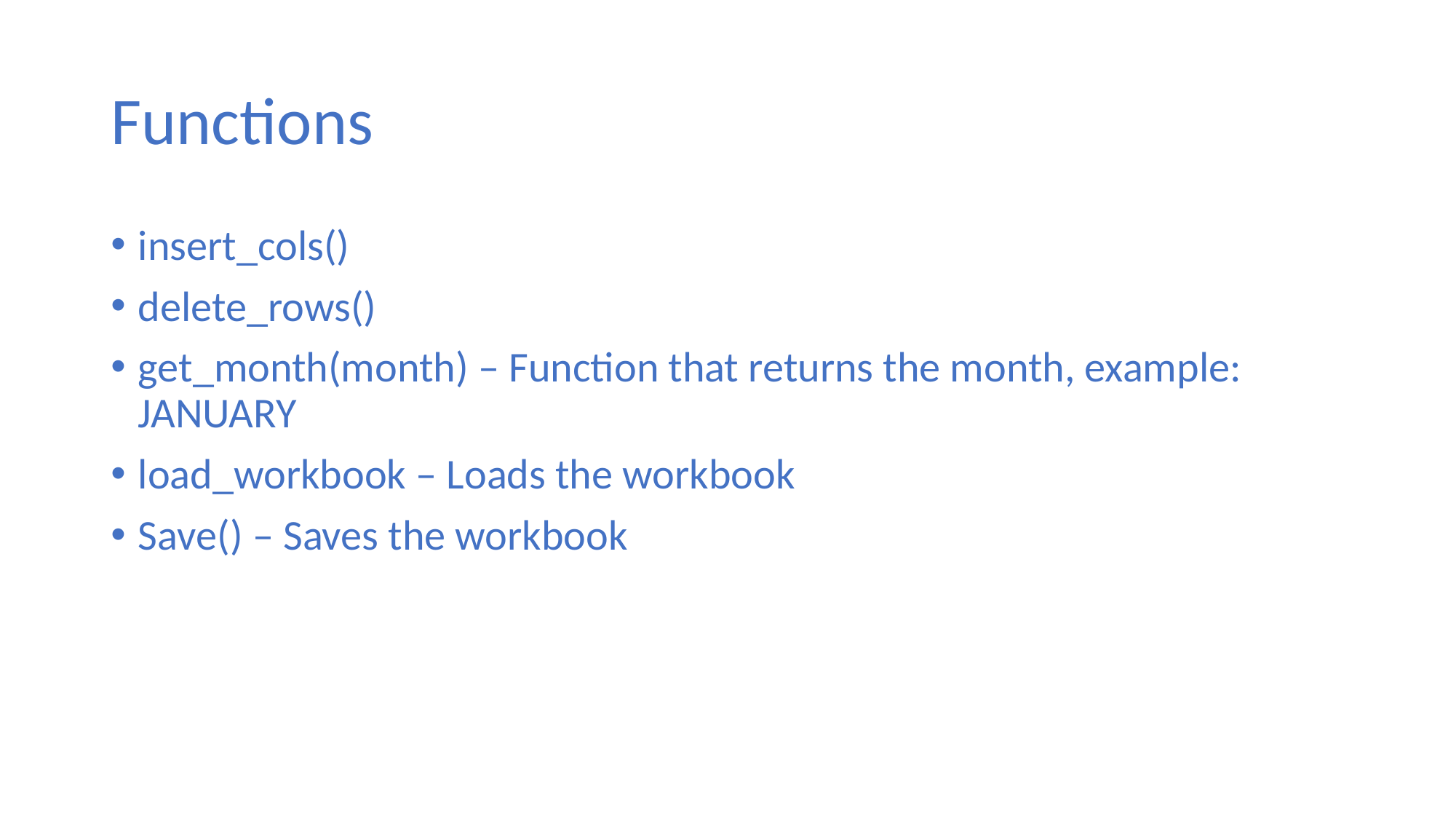

# Functions
insert_cols()
delete_rows()
get_month(month) – Function that returns the month, example: JANUARY
load_workbook – Loads the workbook
Save() – Saves the workbook